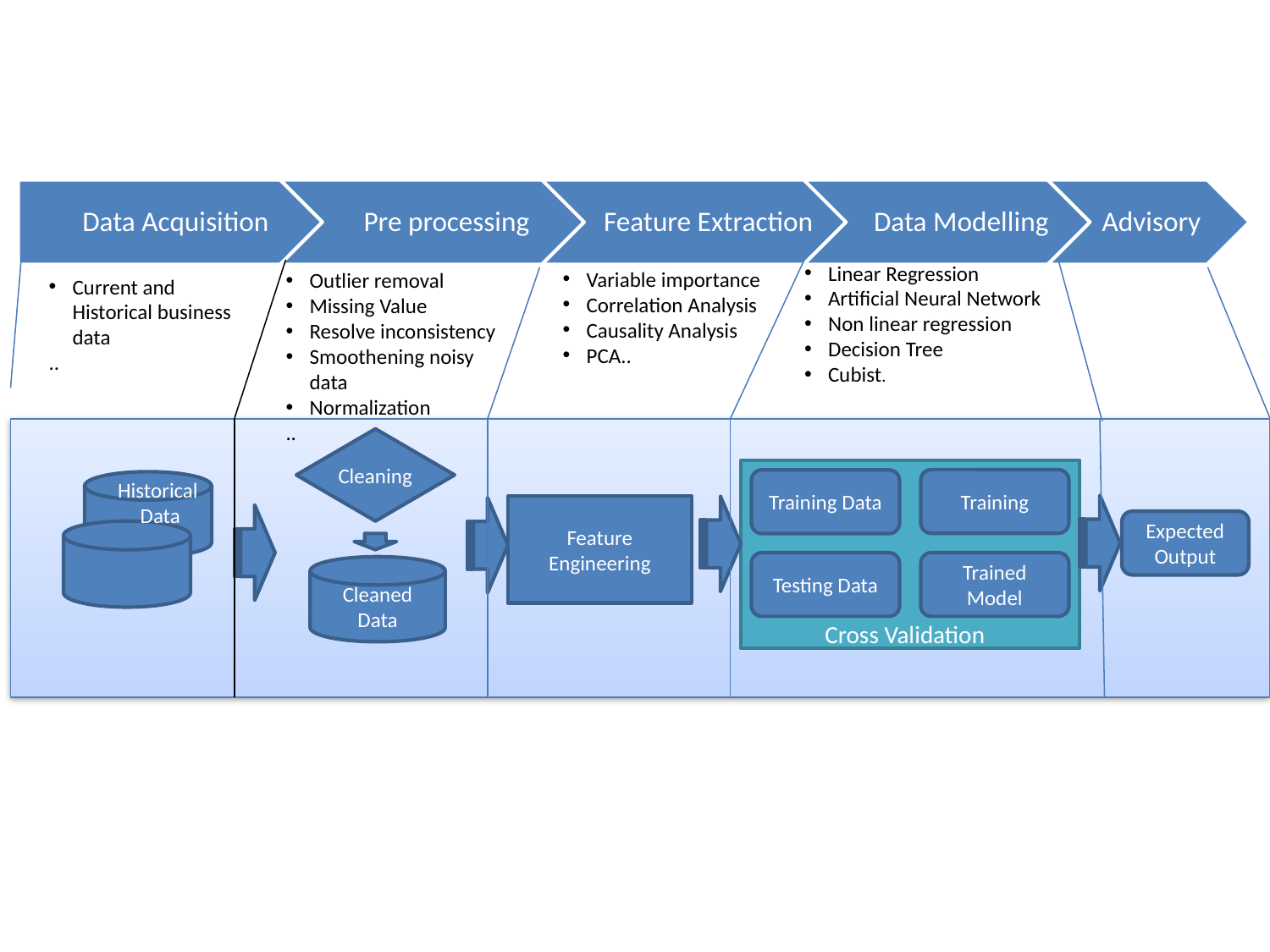

Data Acquisition
Pre processing
Feature Extraction
Data Modelling
Advisory
Variable importance
Correlation Analysis
Causality Analysis
PCA..
Linear Regression
Artificial Neural Network
Non linear regression
Decision Tree
Cubist.
Outlier removal
Missing Value
Resolve inconsistency
Smoothening noisy data
Normalization
..
Current and Historical business data
..

Cleaning

Training
Training Data

Historical
Data

Feature Engineering

Expected Output

Testing Data
Trained Model
Cleaned Data
Cross Validation